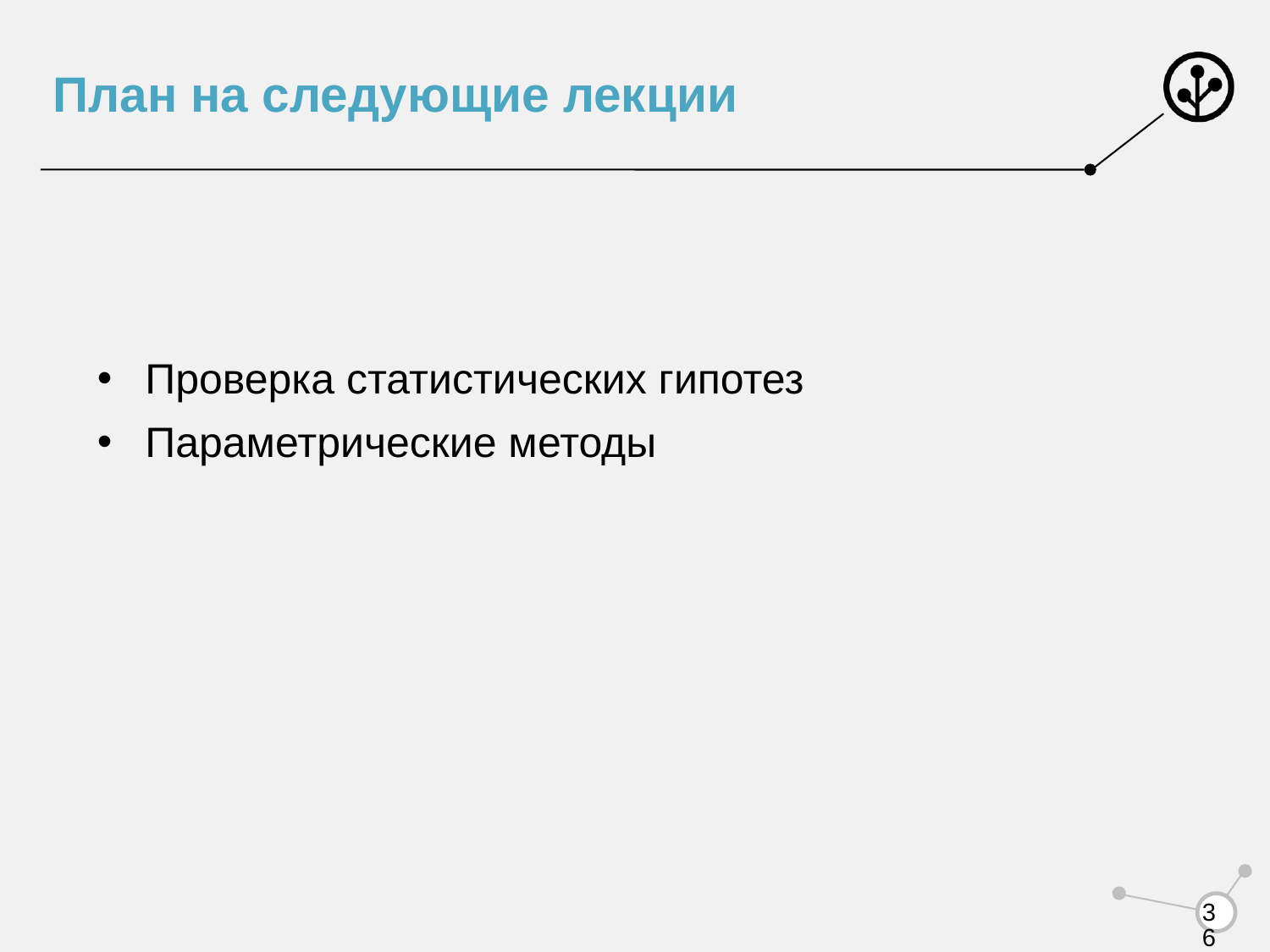

# План на следующие лекции

Проверка статистических гипотез
Параметрические методы

36